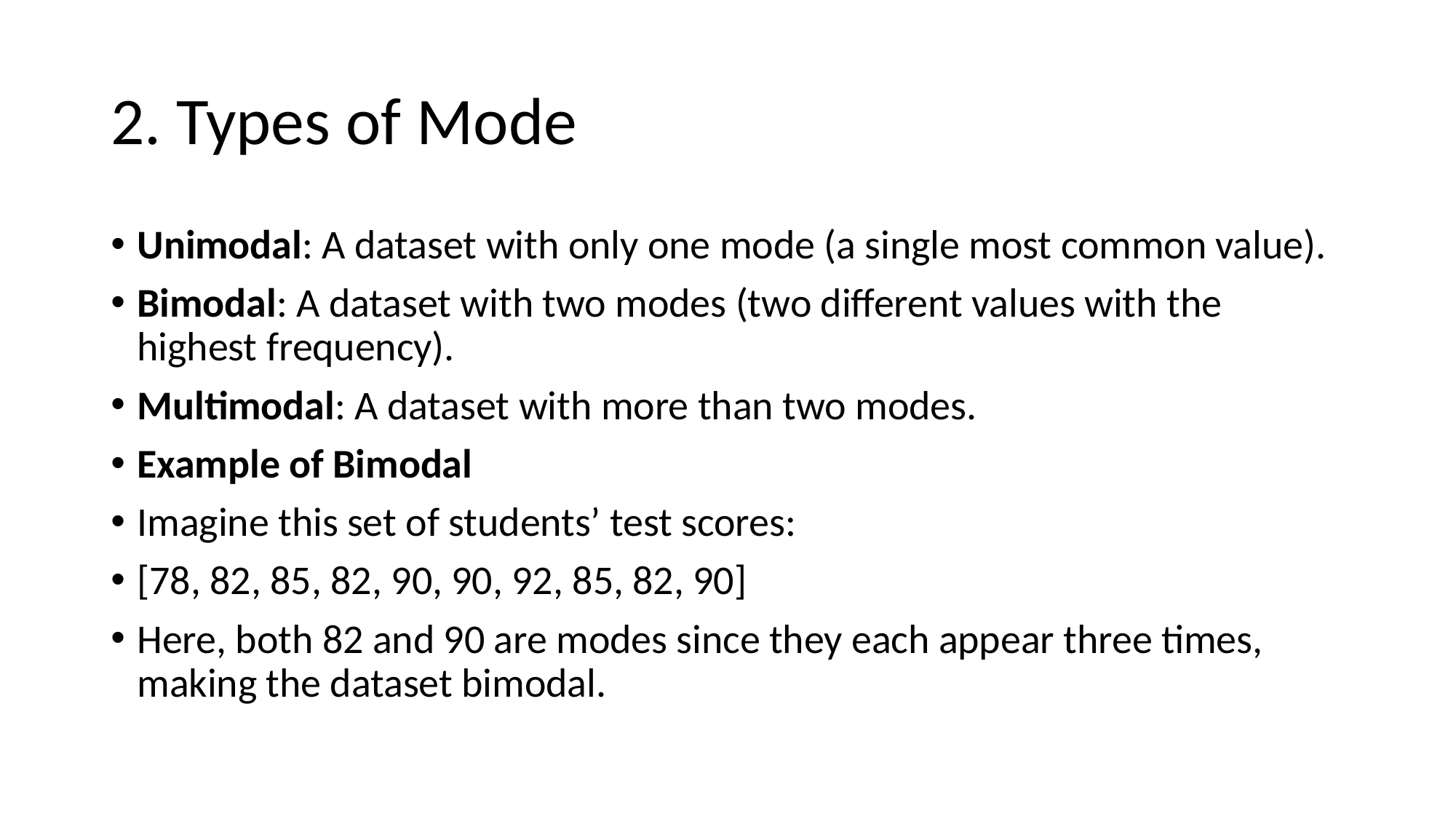

# 2. Types of Mode
Unimodal: A dataset with only one mode (a single most common value).
Bimodal: A dataset with two modes (two different values with the highest frequency).
Multimodal: A dataset with more than two modes.
Example of Bimodal
Imagine this set of students’ test scores:
[78, 82, 85, 82, 90, 90, 92, 85, 82, 90]
Here, both 82 and 90 are modes since they each appear three times, making the dataset bimodal.